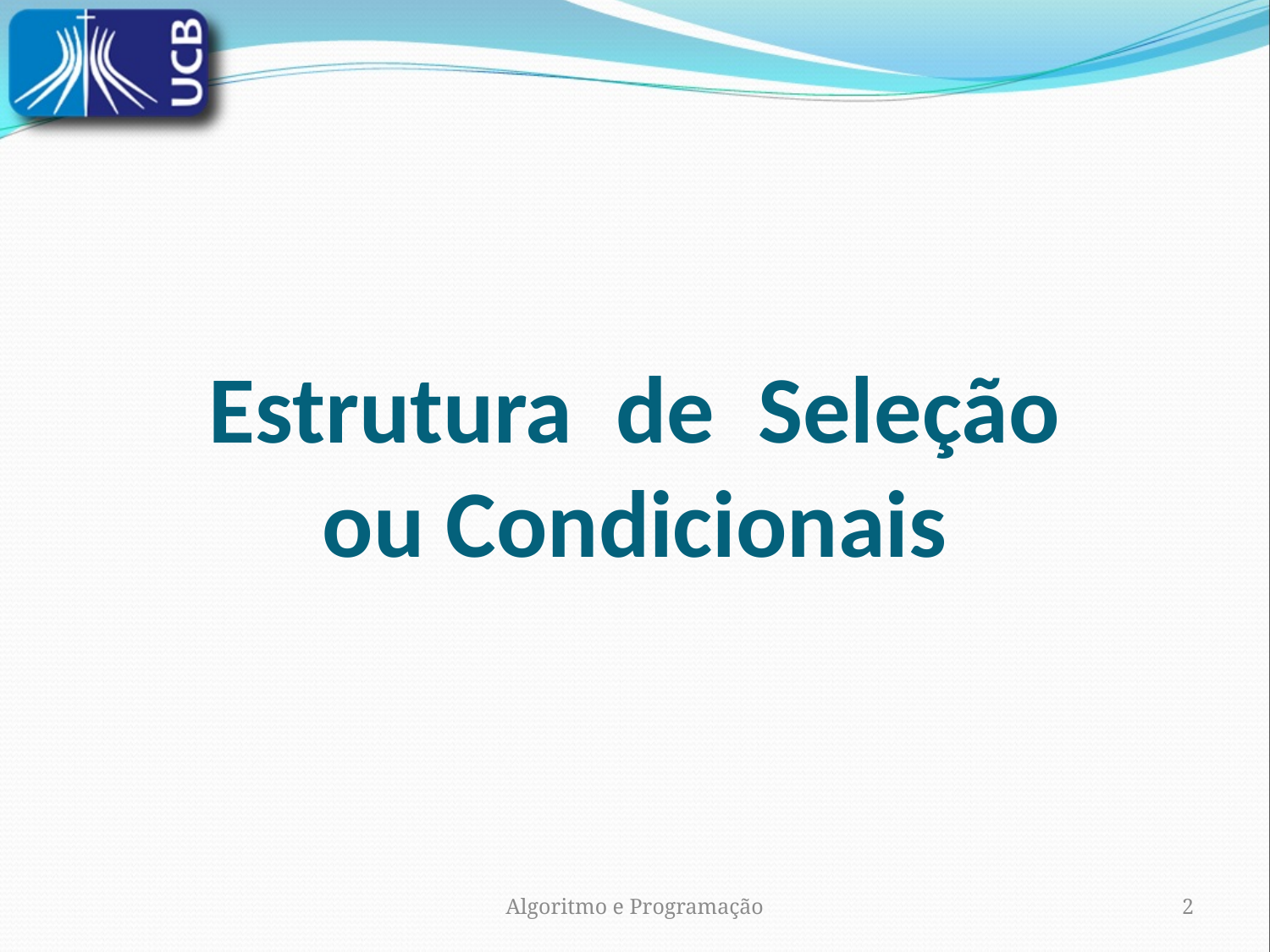

# Estrutura  de  Seleção ou Condicionais
Algoritmo e Programação
2